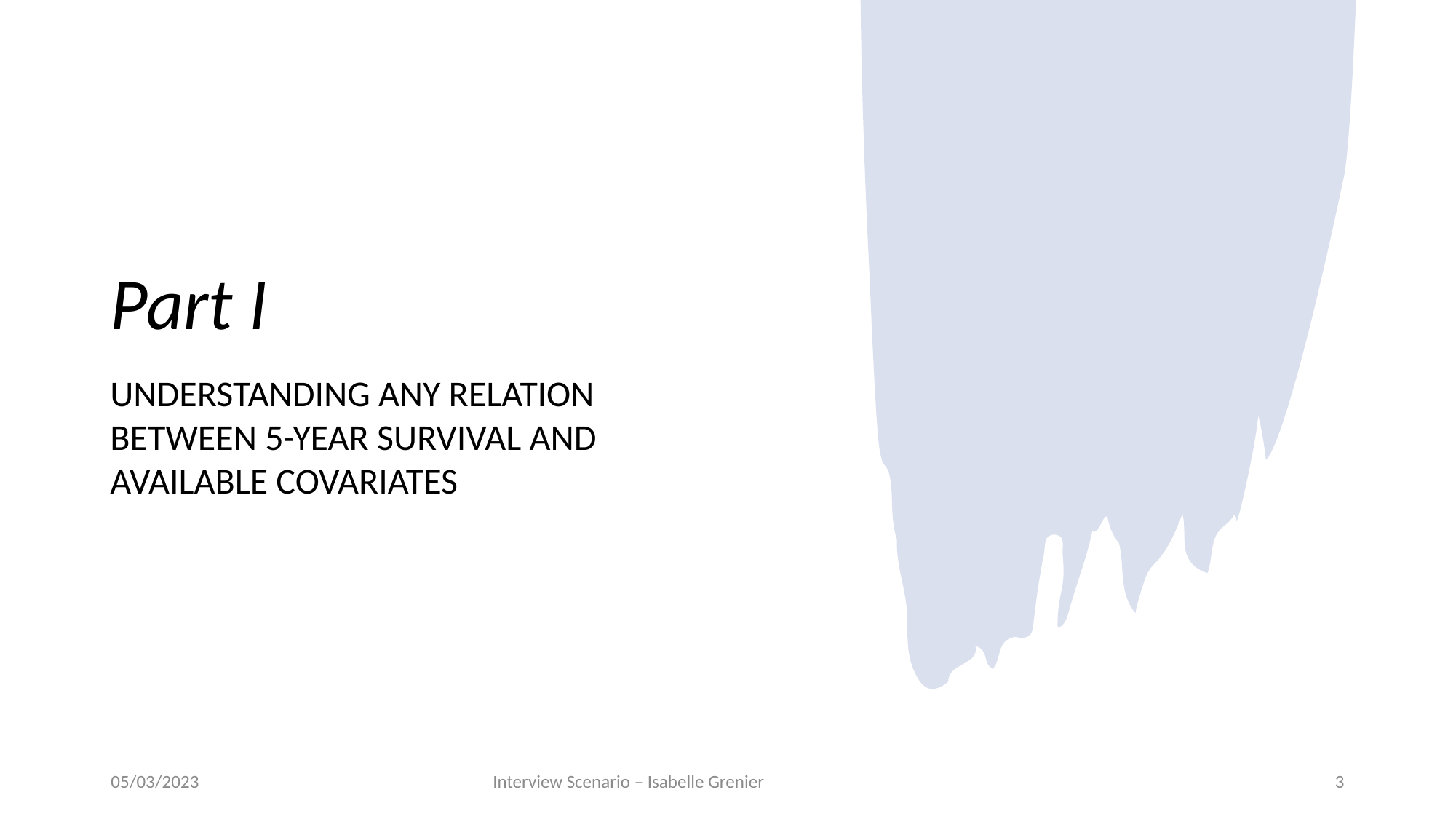

# Part I
Understanding any relation between 5-year survival and available covariates
05/03/2023
Interview Scenario – Isabelle Grenier
3